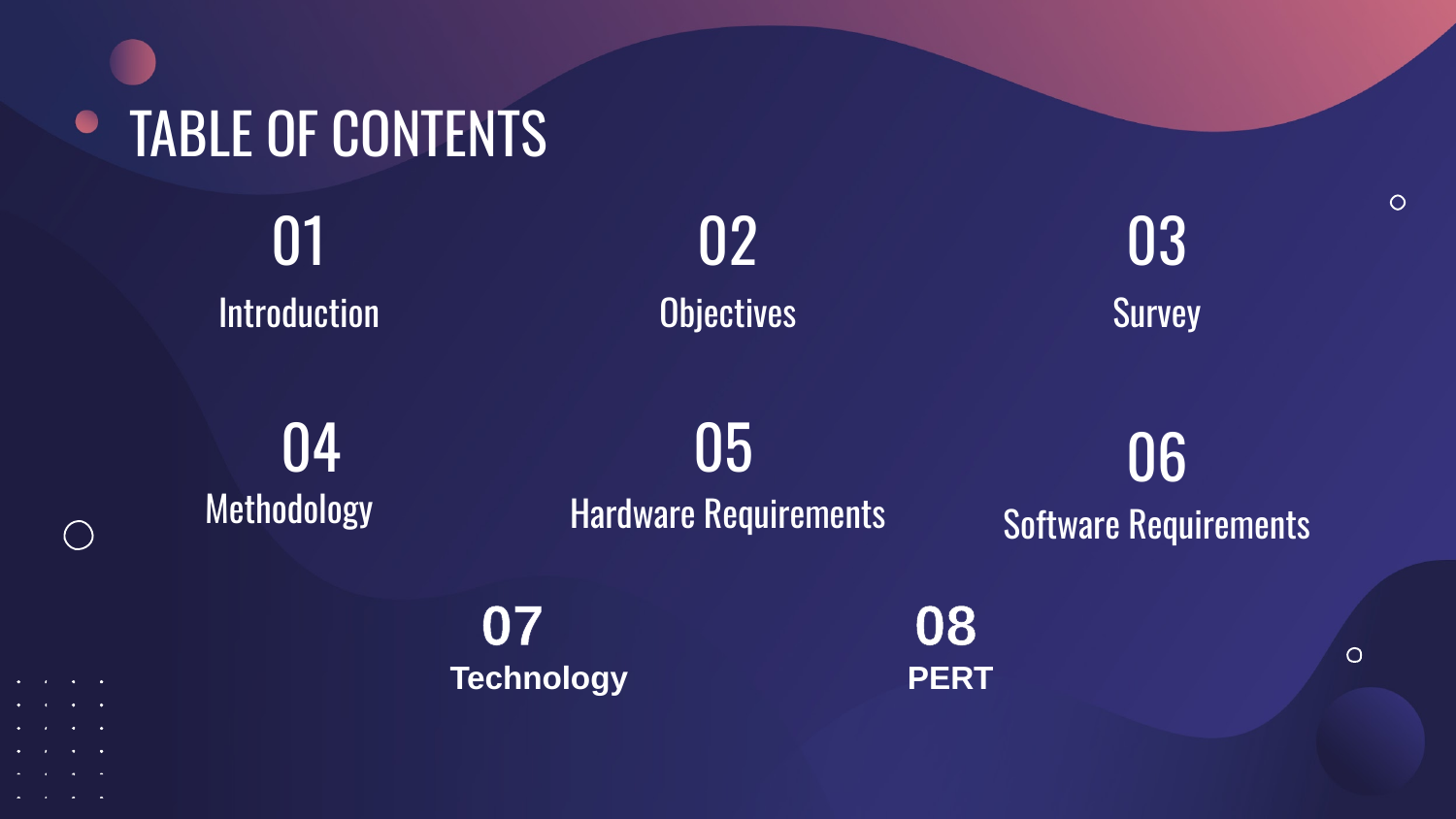

# TABLE OF CONTENTS

01
02
03
Introduction
Objectives
Survey
04
05
06
Methodology
Hardware Requirements
Software Requirements
07
08
Technology
PERT